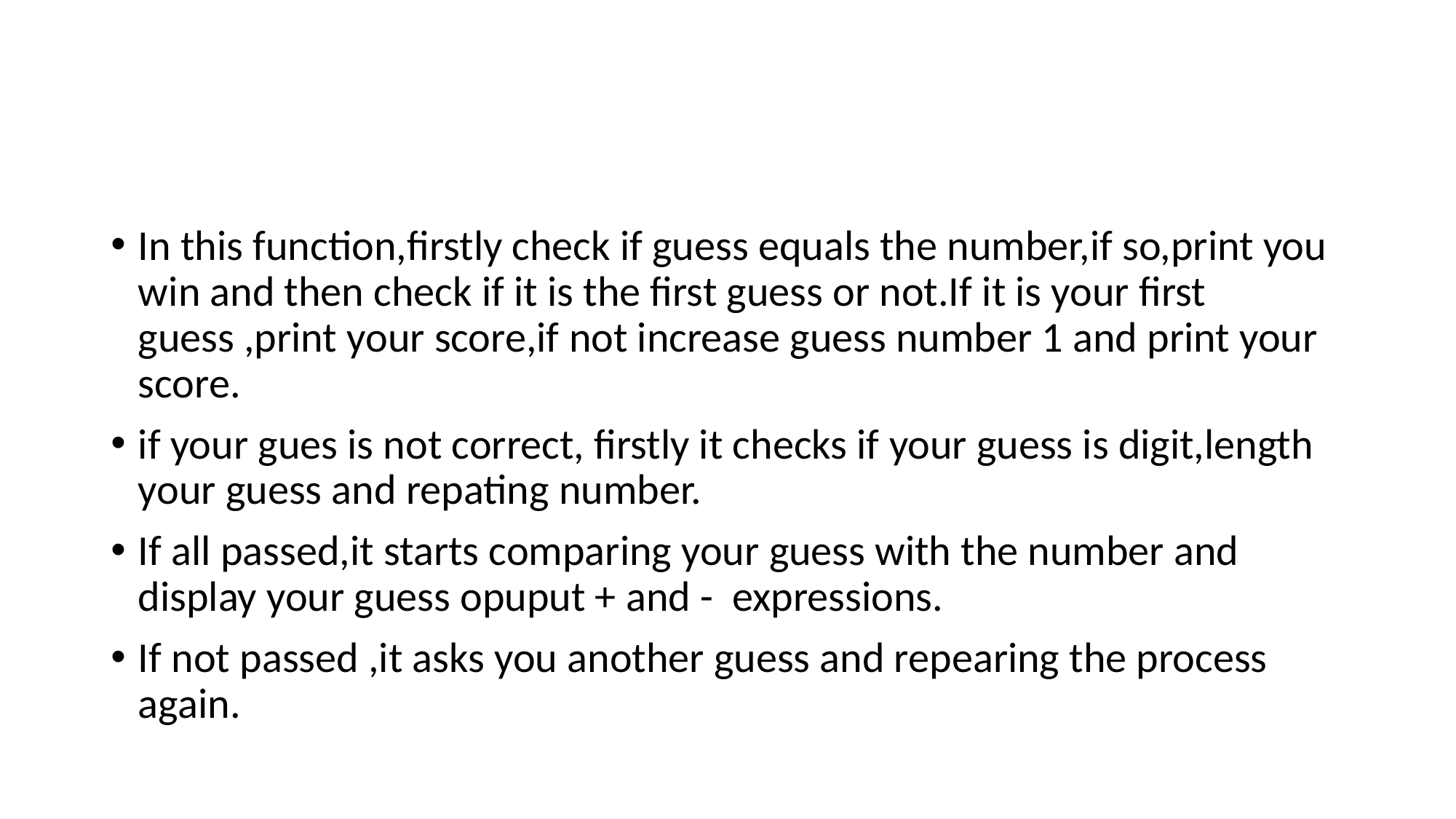

#
In this function,firstly check if guess equals the number,if so,print you win and then check if it is the first guess or not.If it is your first guess ,print your score,if not increase guess number 1 and print your score.
if your gues is not correct, firstly it checks if your guess is digit,length your guess and repating number.
If all passed,it starts comparing your guess with the number and display your guess opuput + and -  expressions.
If not passed ,it asks you another guess and repearing the process again.